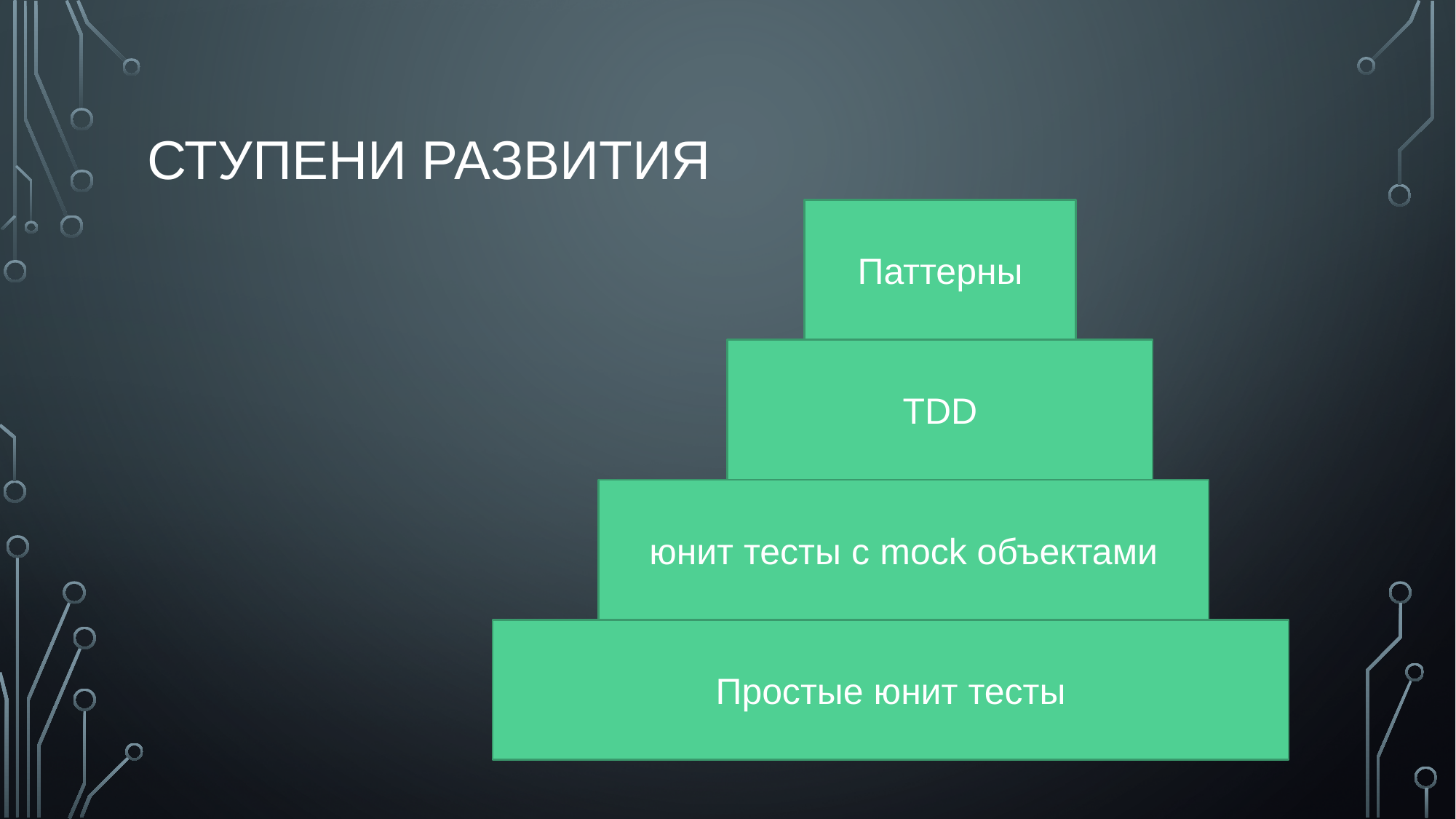

# Ступени развития
Паттерны
TDD
юнит тесты с mock объектами
Простые юнит тесты